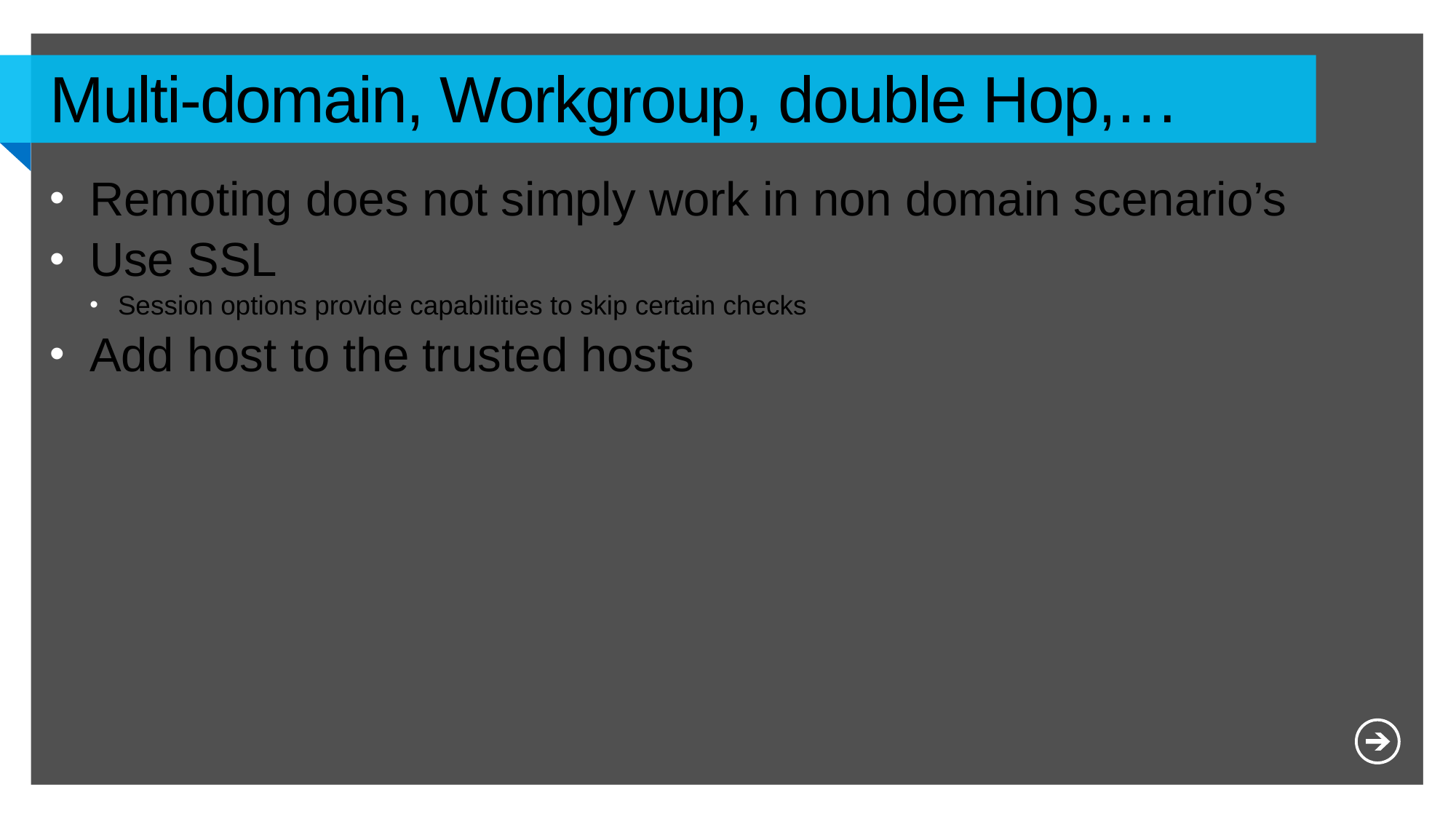

# Multi-domain, Workgroup, double Hop,…
Remoting does not simply work in non domain scenario’s
Use SSL
Session options provide capabilities to skip certain checks
Add host to the trusted hosts